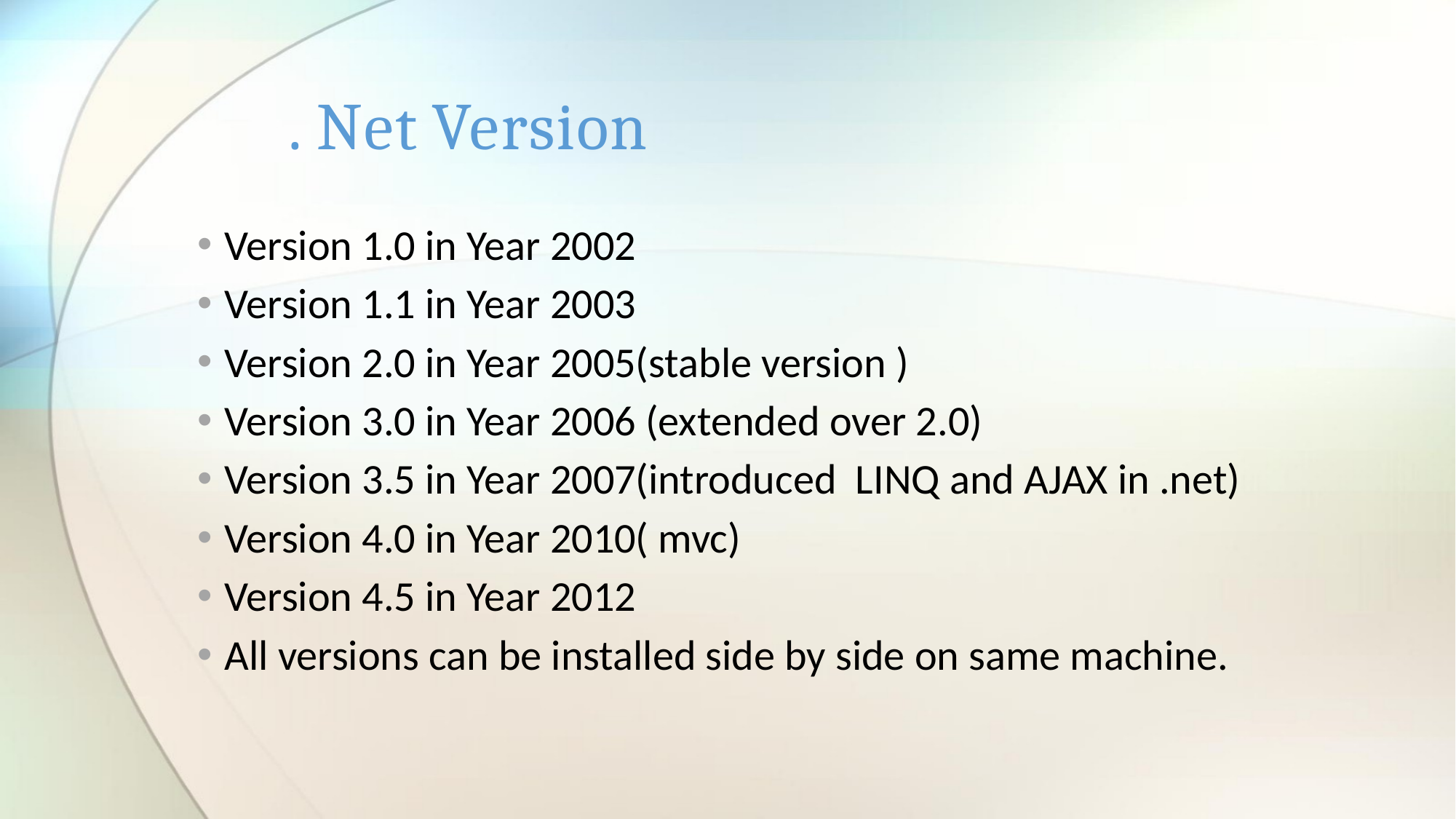

# . Net Version
Version 1.0 in Year 2002
Version 1.1 in Year 2003
Version 2.0 in Year 2005(stable version )
Version 3.0 in Year 2006 (extended over 2.0)
Version 3.5 in Year 2007(introduced  LINQ and AJAX in .net)
Version 4.0 in Year 2010( mvc)
Version 4.5 in Year 2012
All versions can be installed side by side on same machine.